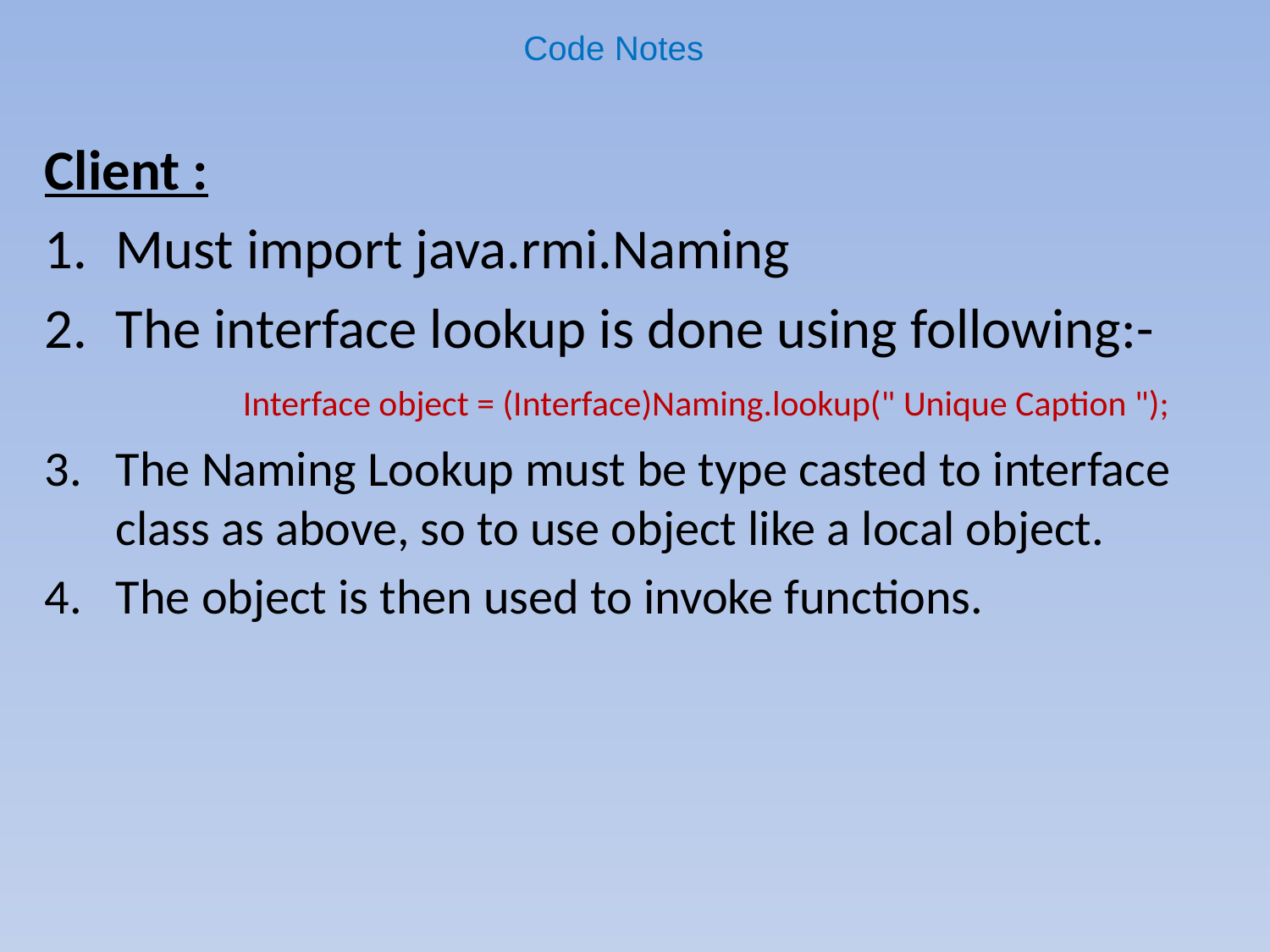

# Code Notes
Client :
Must import java.rmi.Naming
The interface lookup is done using following:-	Interface object = (Interface)Naming.lookup(" Unique Caption ");
The Naming Lookup must be type casted to interface class as above, so to use object like a local object.
The object is then used to invoke functions.